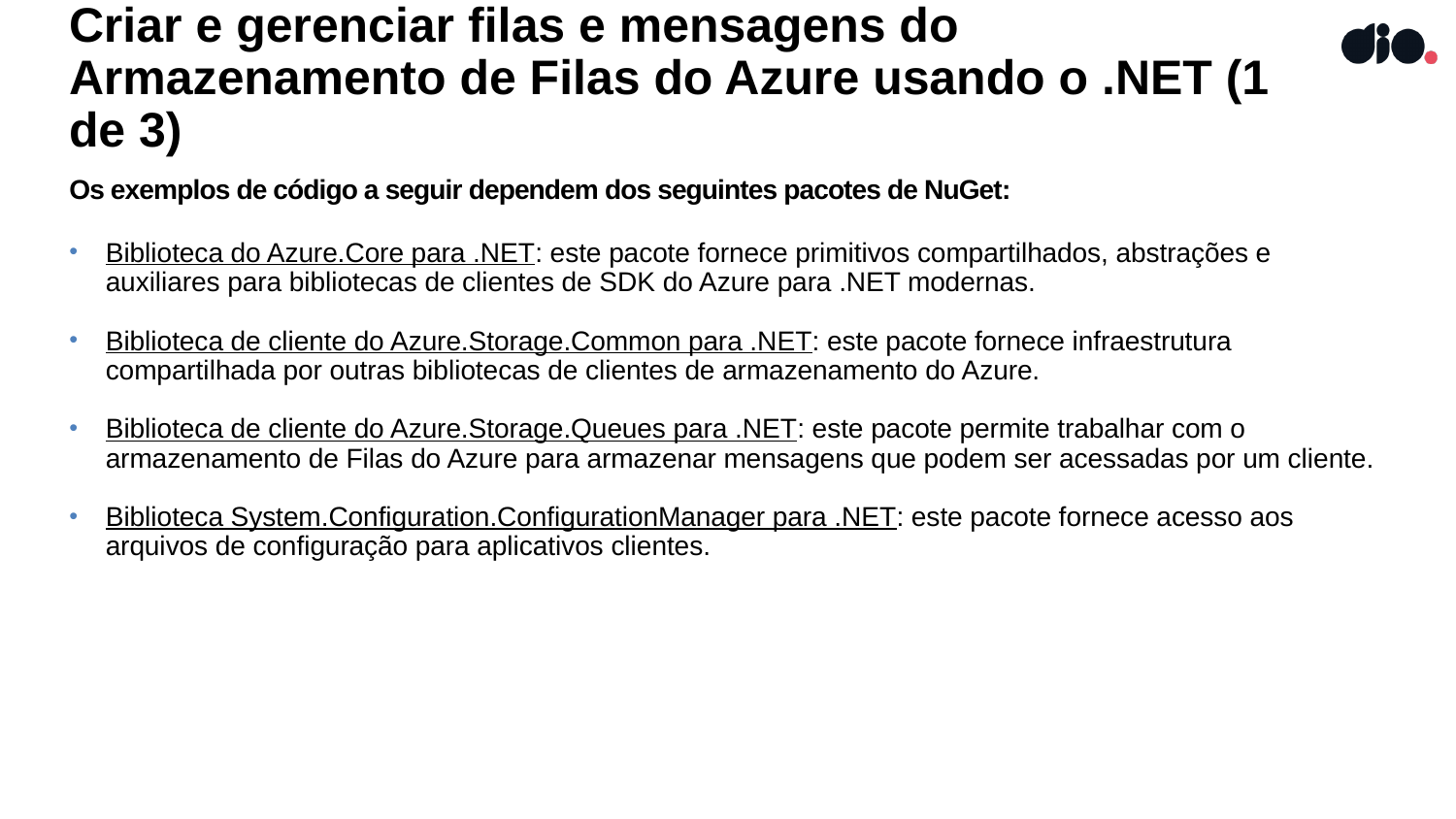

# Criar e gerenciar filas e mensagens do Armazenamento de Filas do Azure usando o .NET (1 de 3)
Os exemplos de código a seguir dependem dos seguintes pacotes de NuGet:
Biblioteca do Azure.Core para .NET: este pacote fornece primitivos compartilhados, abstrações e auxiliares para bibliotecas de clientes de SDK do Azure para .NET modernas.
Biblioteca de cliente do Azure.Storage.Common para .NET: este pacote fornece infraestrutura compartilhada por outras bibliotecas de clientes de armazenamento do Azure.
Biblioteca de cliente do Azure.Storage.Queues para .NET: este pacote permite trabalhar com o armazenamento de Filas do Azure para armazenar mensagens que podem ser acessadas por um cliente.
Biblioteca System.Configuration.ConfigurationManager para .NET: este pacote fornece acesso aos arquivos de configuração para aplicativos clientes.